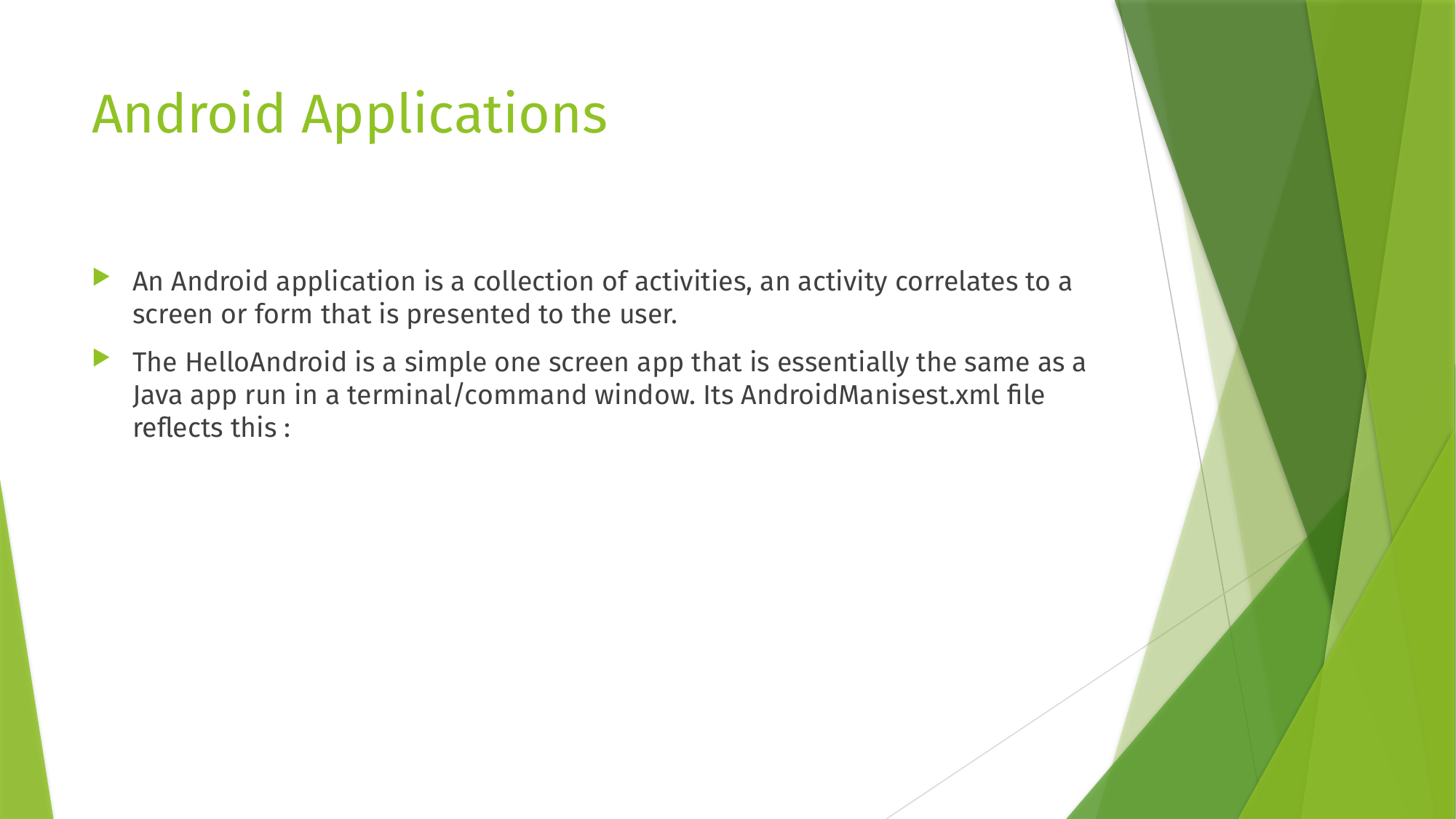

# Android Applications
An Android application is a collection of activities, an activity correlates to a screen or form that is presented to the user.
The HelloAndroid is a simple one screen app that is essentially the same as a Java app run in a terminal/command window. Its AndroidManisest.xml file reflects this :